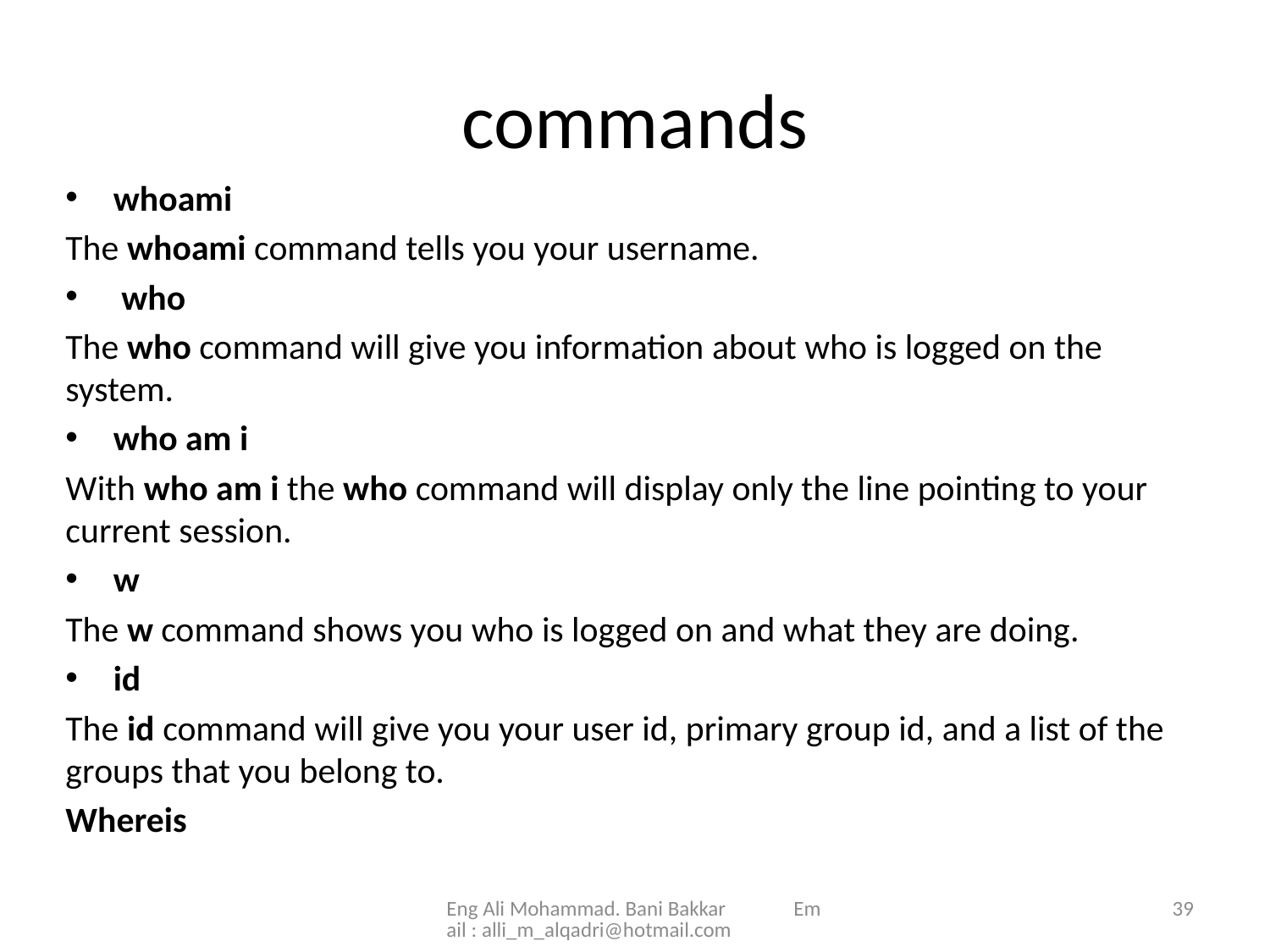

# commands
whoami
The whoami command tells you your username.
 who
The who command will give you information about who is logged on the system.
who am i
With who am i the who command will display only the line pointing to your current session.
w
The w command shows you who is logged on and what they are doing.
id
The id command will give you your user id, primary group id, and a list of the groups that you belong to.
Whereis

Eng Ali Mohammad. Bani Bakkar              Email : alli_m_alqadri@hotmail.com
39